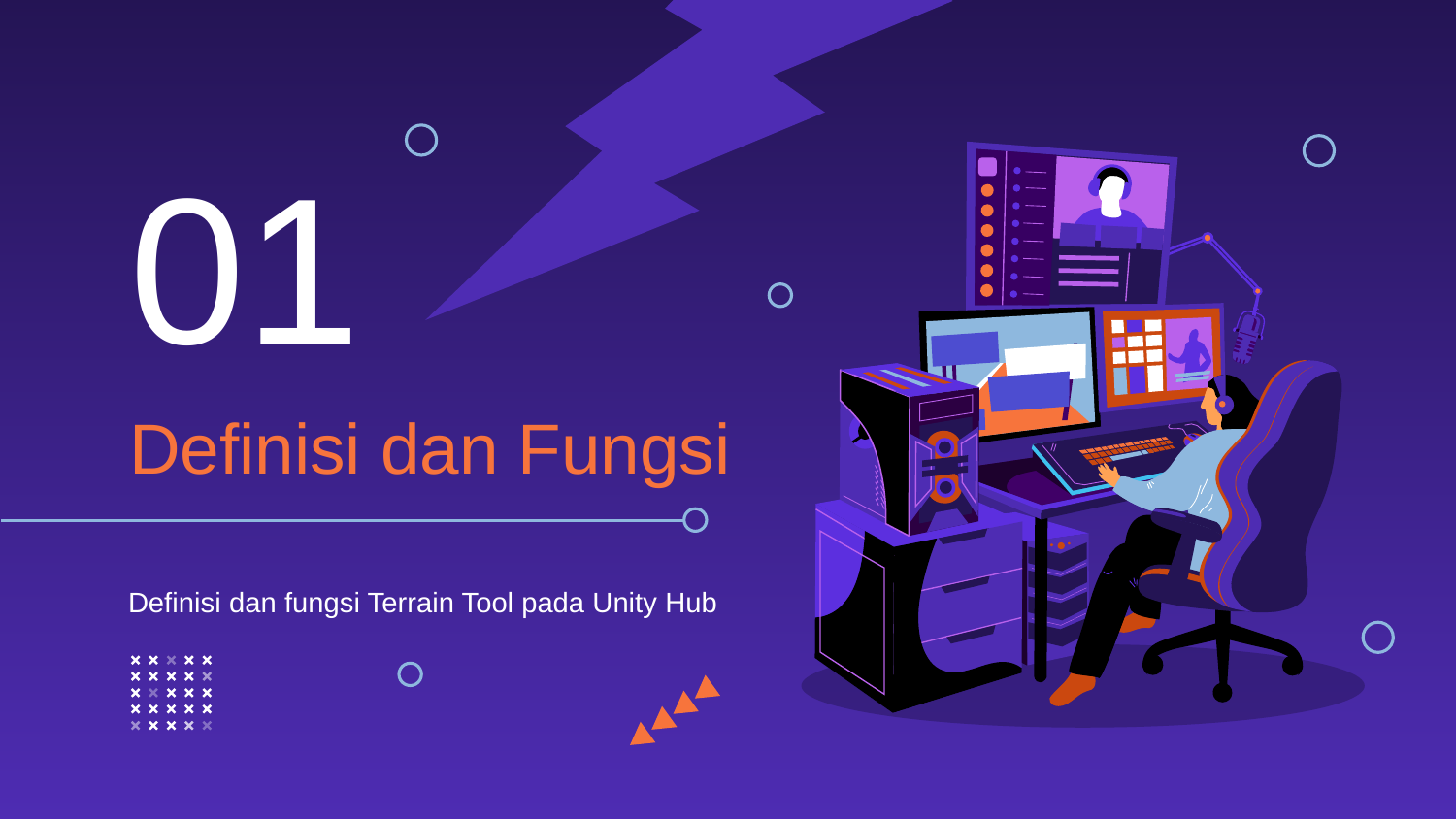

01
# Definisi dan Fungsi

Definisi dan fungsi Terrain Tool pada Unity Hub